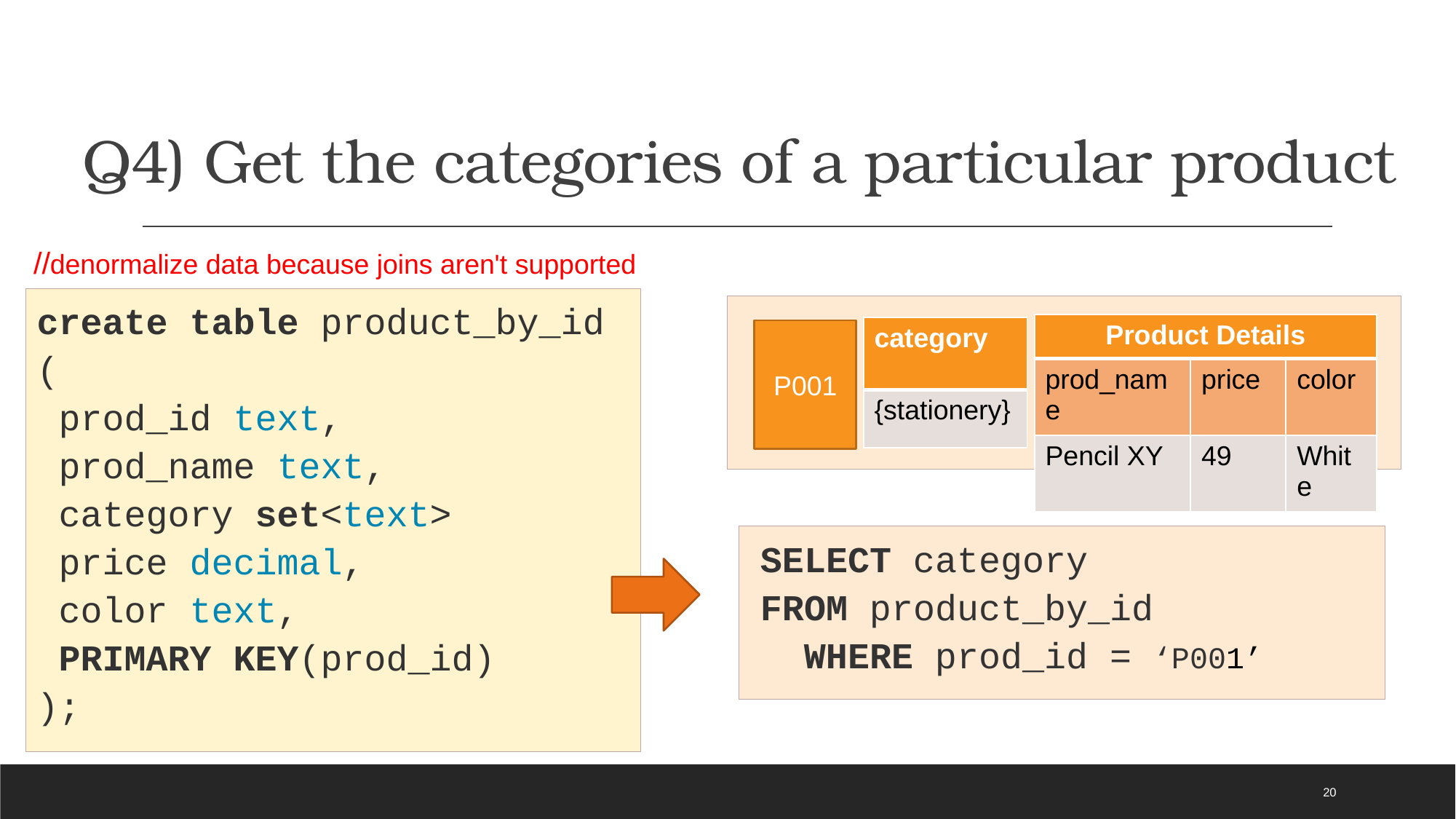

# Q4) Get the categories of a particular product
//denormalize data because joins aren't supported
create table product_by_id
(
 prod_id text,
 prod_name text,
 category set<text>
 price decimal,
 color text,
 PRIMARY KEY(prod_id)
);

| Product Details |  |  |
| --- | --- | --- |
| prod\_name | price | color |
| Pencil XY | 49 | White |
| category |
| --- |
| {stationery} |
P001
 SELECT category
 FROM product_by_id
   WHERE prod_id = ‘P001’

20